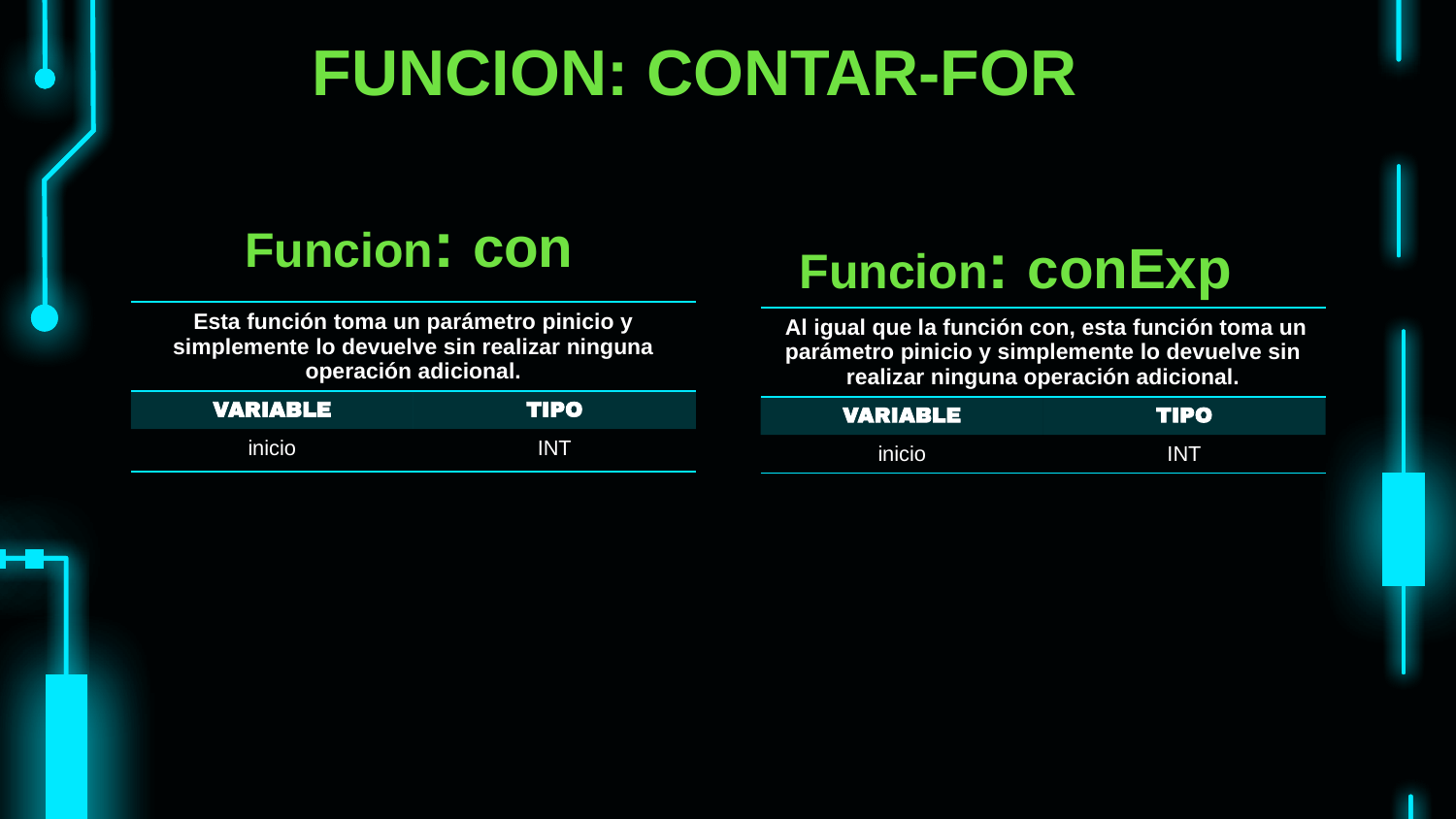

# FUNCION: CONTAR-FOR
Funcion: con
Funcion: conExp
| Esta función toma un parámetro pinicio y simplemente lo devuelve sin realizar ninguna operación adicional. |  |
| --- | --- |
| VARIABLE | TIPO |
| inicio | INT |
| Al igual que la función con, esta función toma un parámetro pinicio y simplemente lo devuelve sin realizar ninguna operación adicional. |  |
| --- | --- |
| VARIABLE | TIPO |
| inicio | INT |